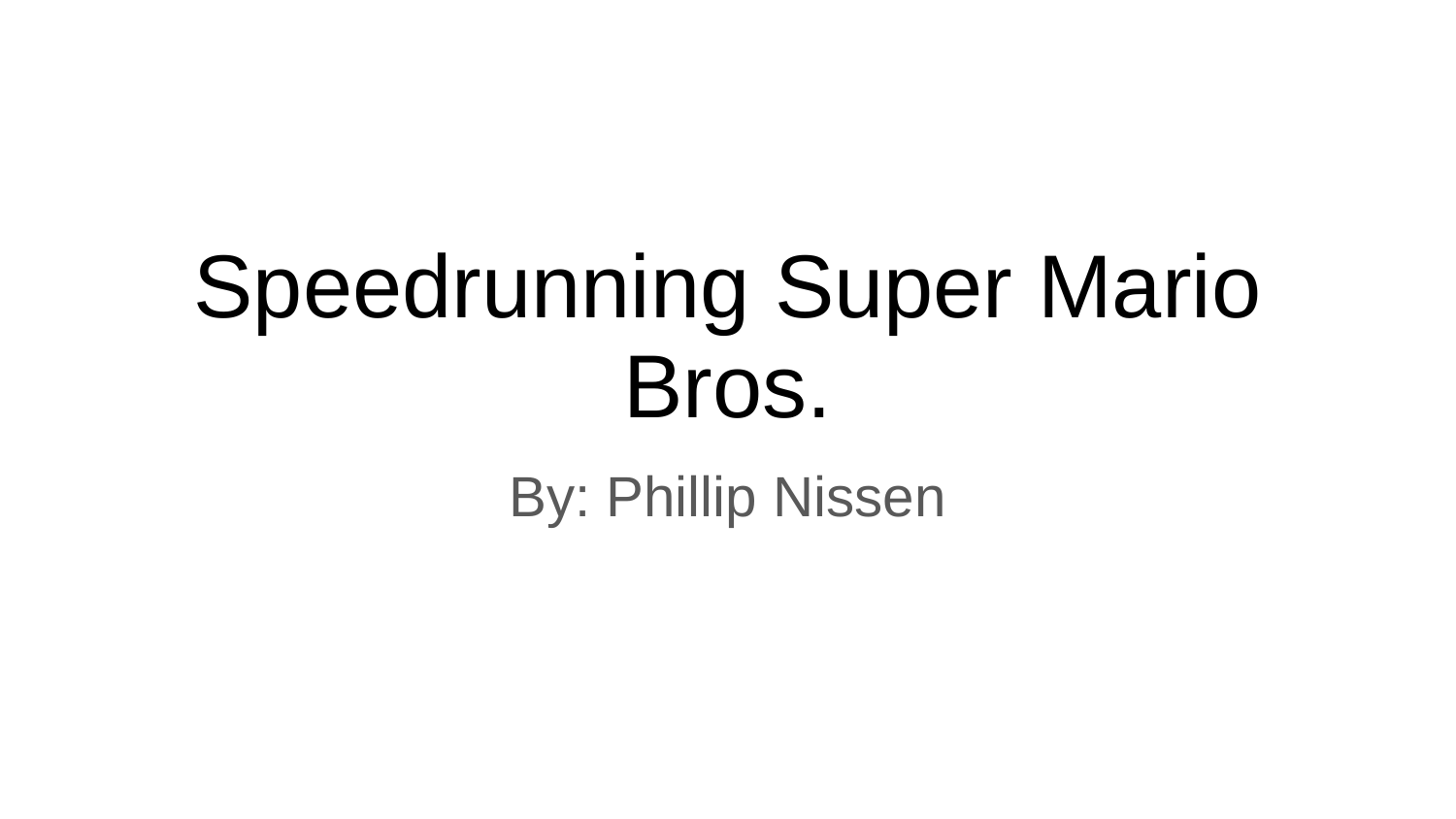

# Speedrunning Super Mario Bros.
By: Phillip Nissen